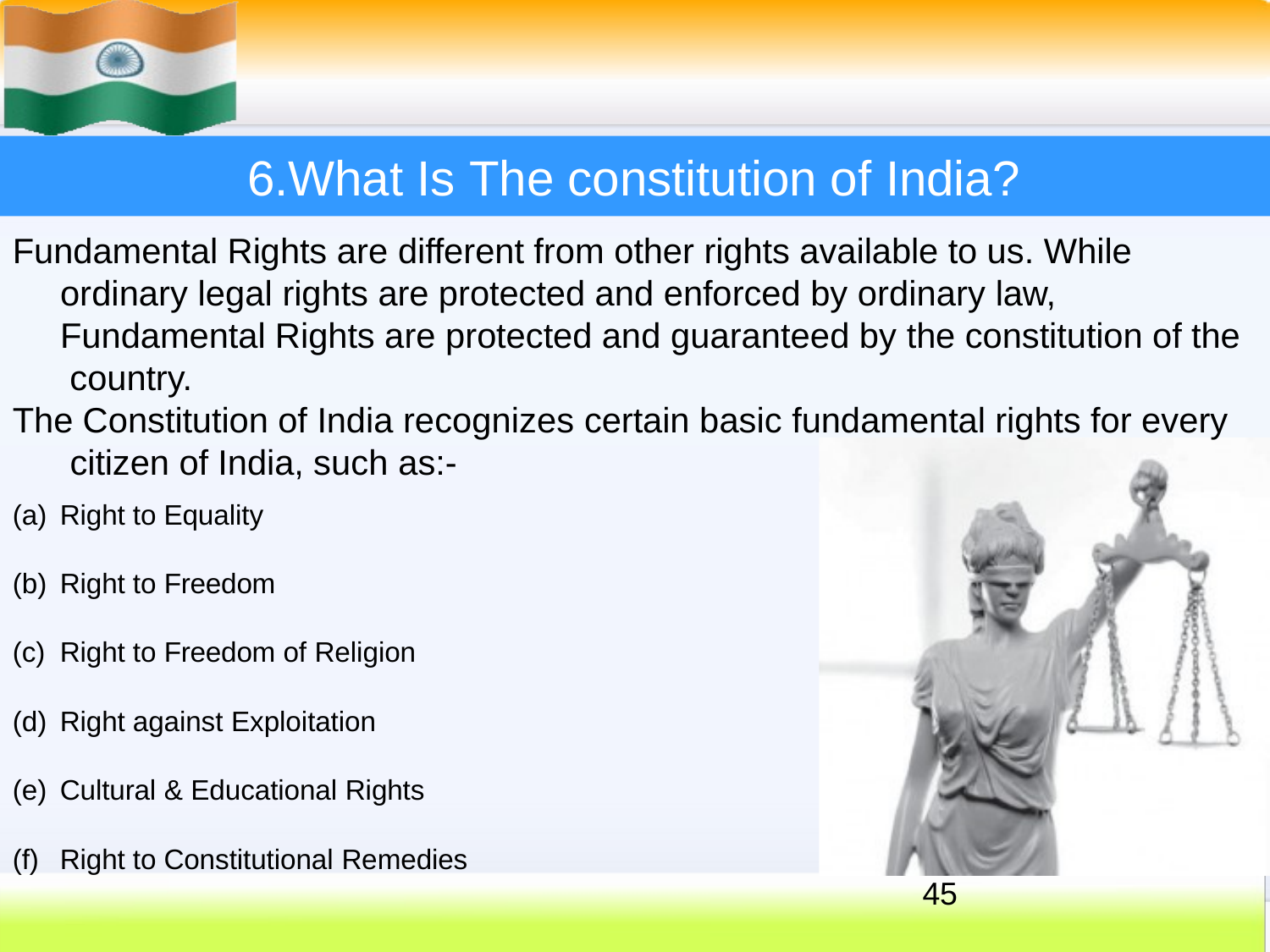

# 6.What Is The constitution of India?
Fundamental Rights are different from other rights available to us. While  ordinary legal rights are protected and enforced by ordinary law,  Fundamental Rights are protected and guaranteed by the constitution of the  country.
The Constitution of India recognizes certain basic fundamental rights for every  citizen of India, such as:-
Right to Equality

Right to Freedom

Right to Freedom of Religion

Right against Exploitation

Cultural & Educational Rights

Right to Constitutional Remedies

45